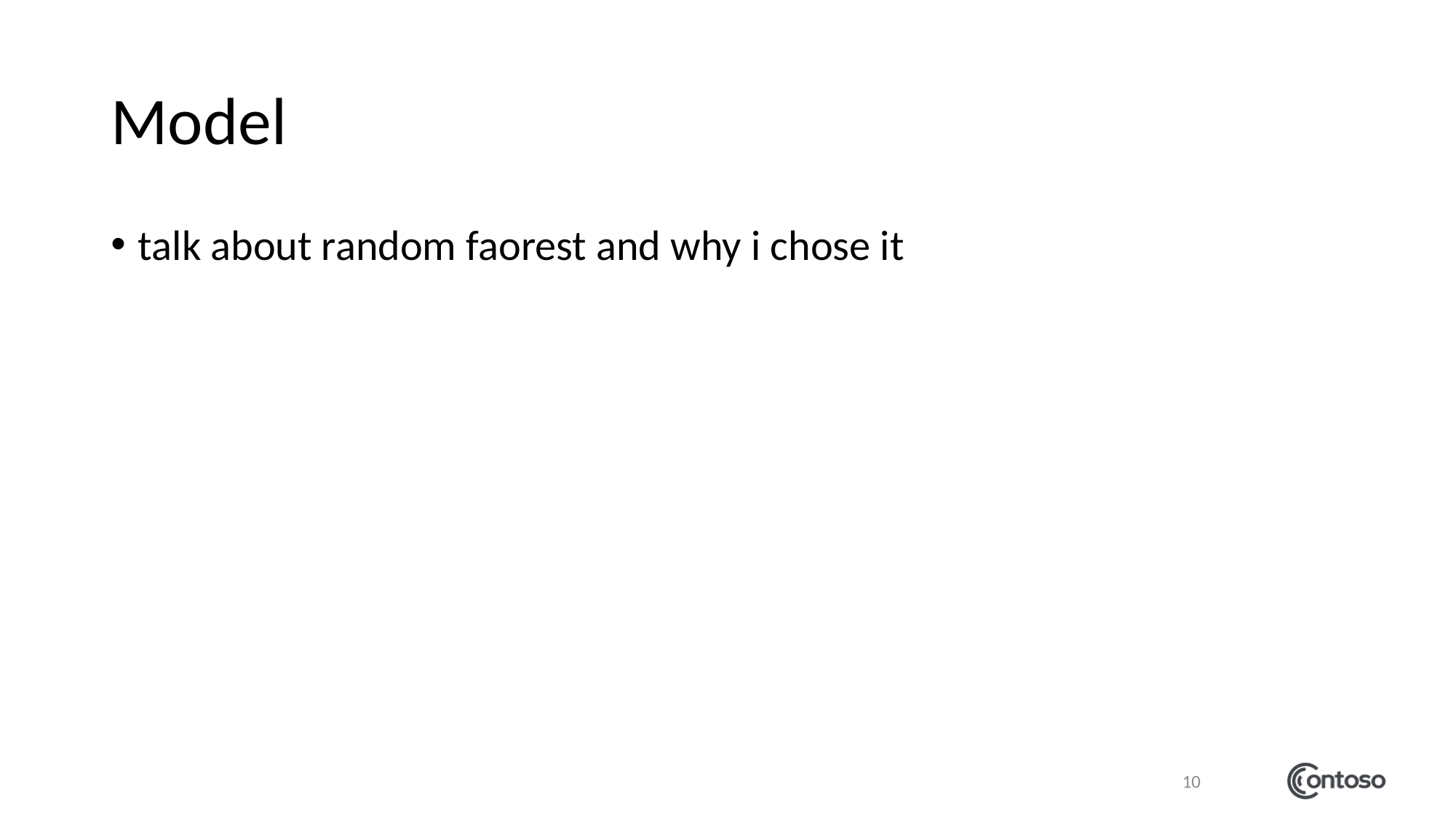

# Model
talk about random faorest and why i chose it
10